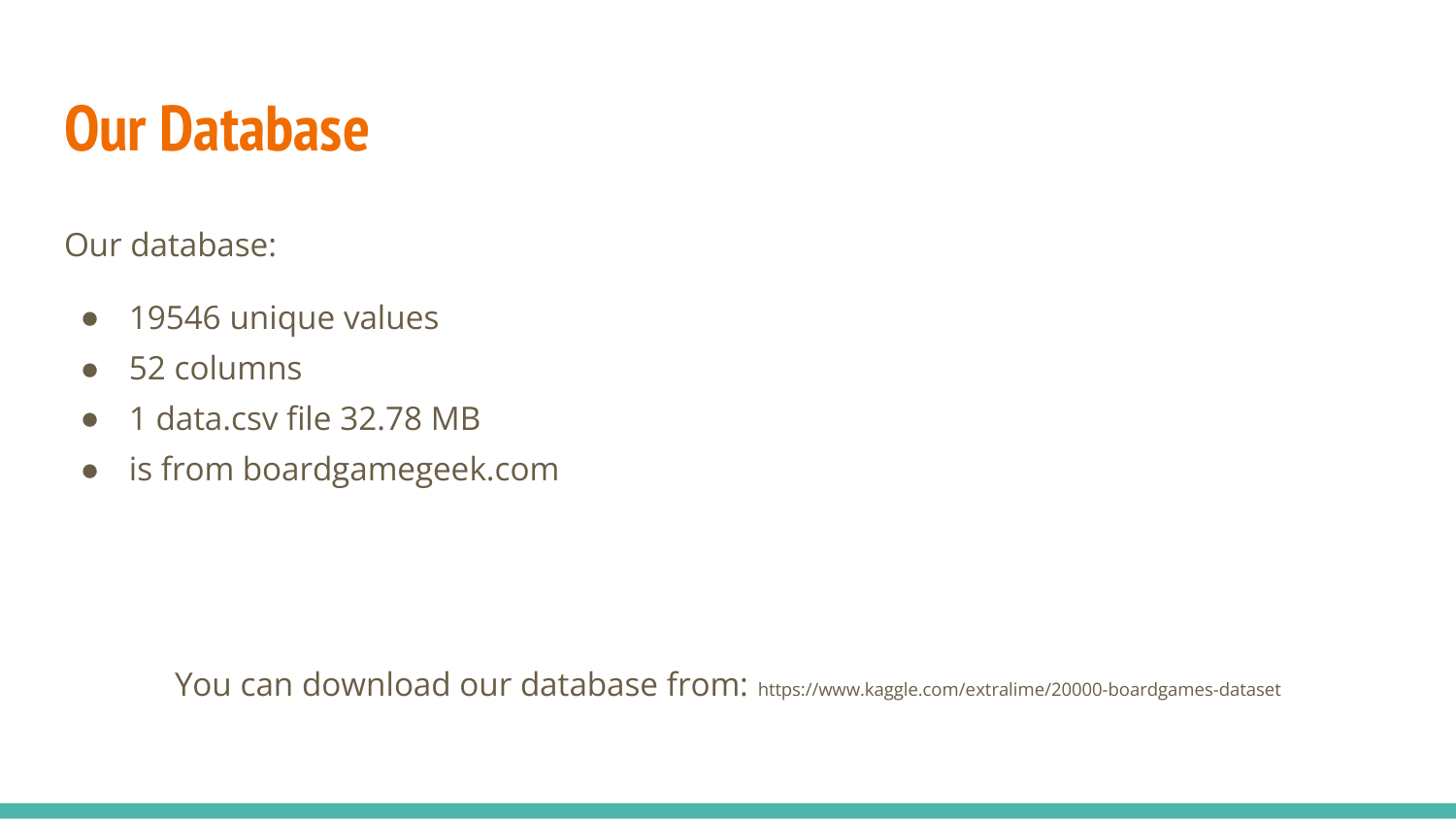

# Our Database
Our database:
19546 unique values
52 columns
1 data.csv file 32.78 MB
is from boardgamegeek.com

You can download our database from: https://www.kaggle.com/extralime/20000-boardgames-dataset